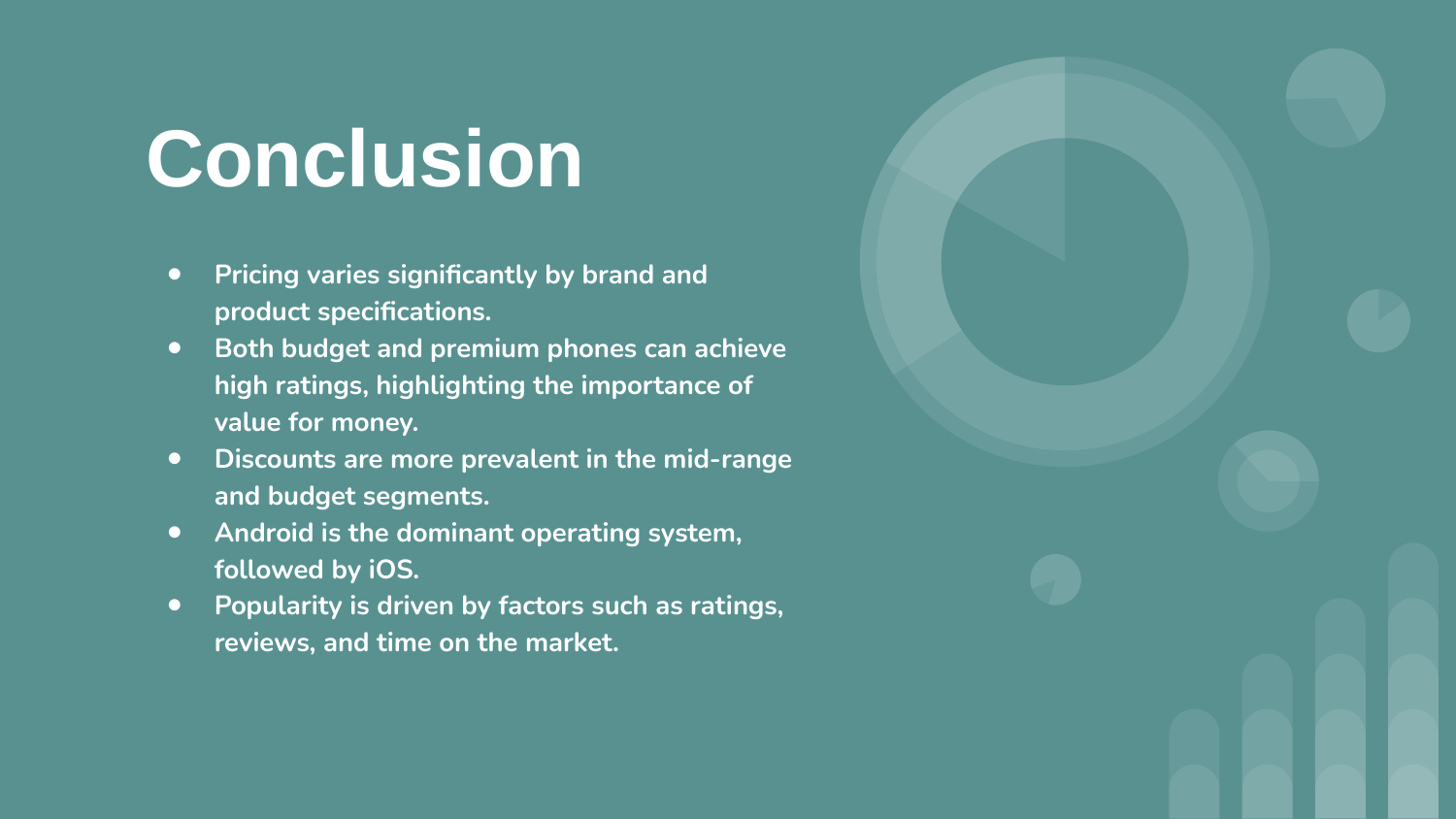

# Conclusion
Pricing varies significantly by brand and product specifications.
Both budget and premium phones can achieve high ratings, highlighting the importance of value for money.
Discounts are more prevalent in the mid-range and budget segments.
Android is the dominant operating system, followed by iOS.
Popularity is driven by factors such as ratings, reviews, and time on the market.